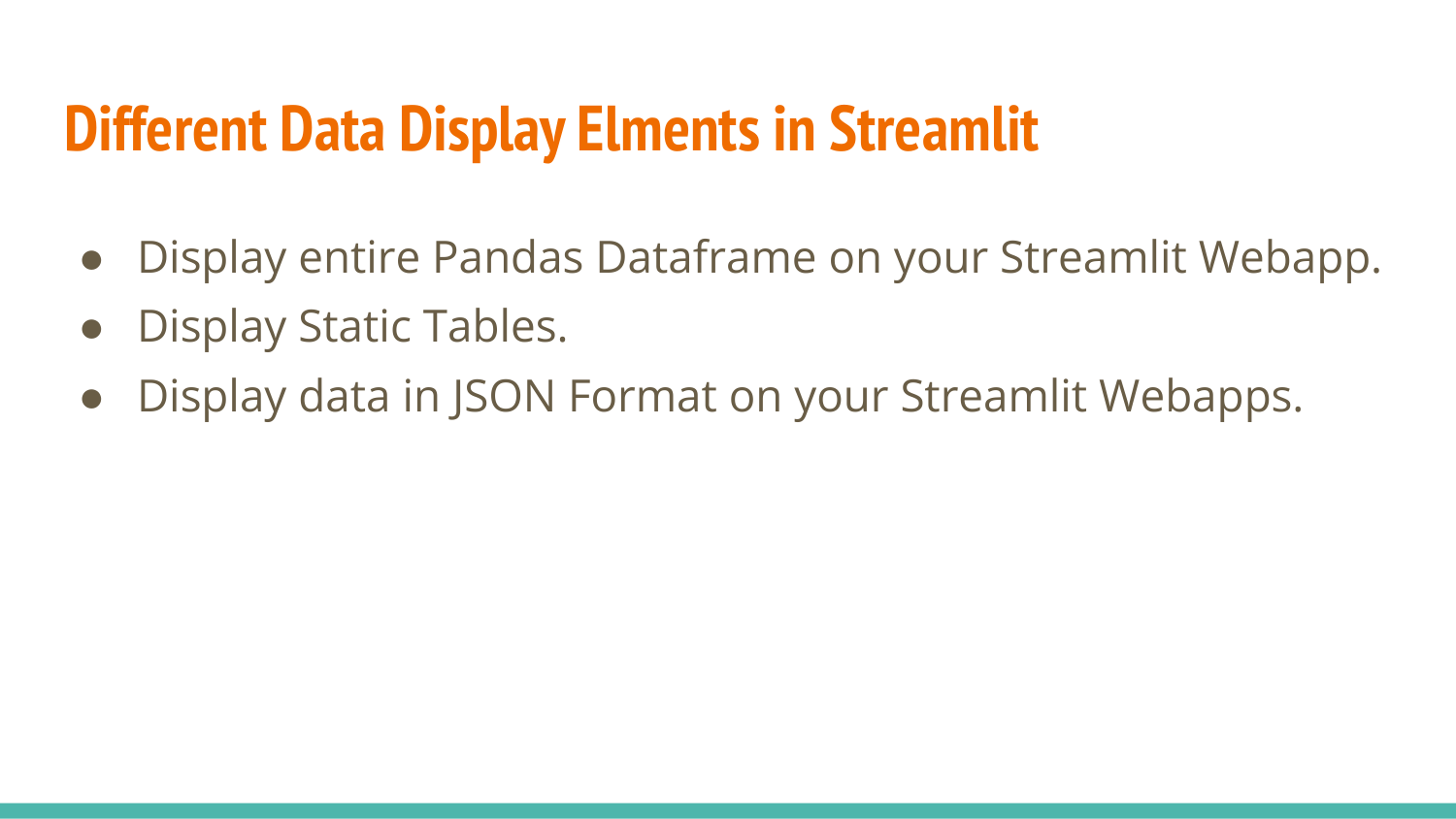

# Different Data Display Elments in Streamlit
Display entire Pandas Dataframe on your Streamlit Webapp.
Display Static Tables.
Display data in JSON Format on your Streamlit Webapps.